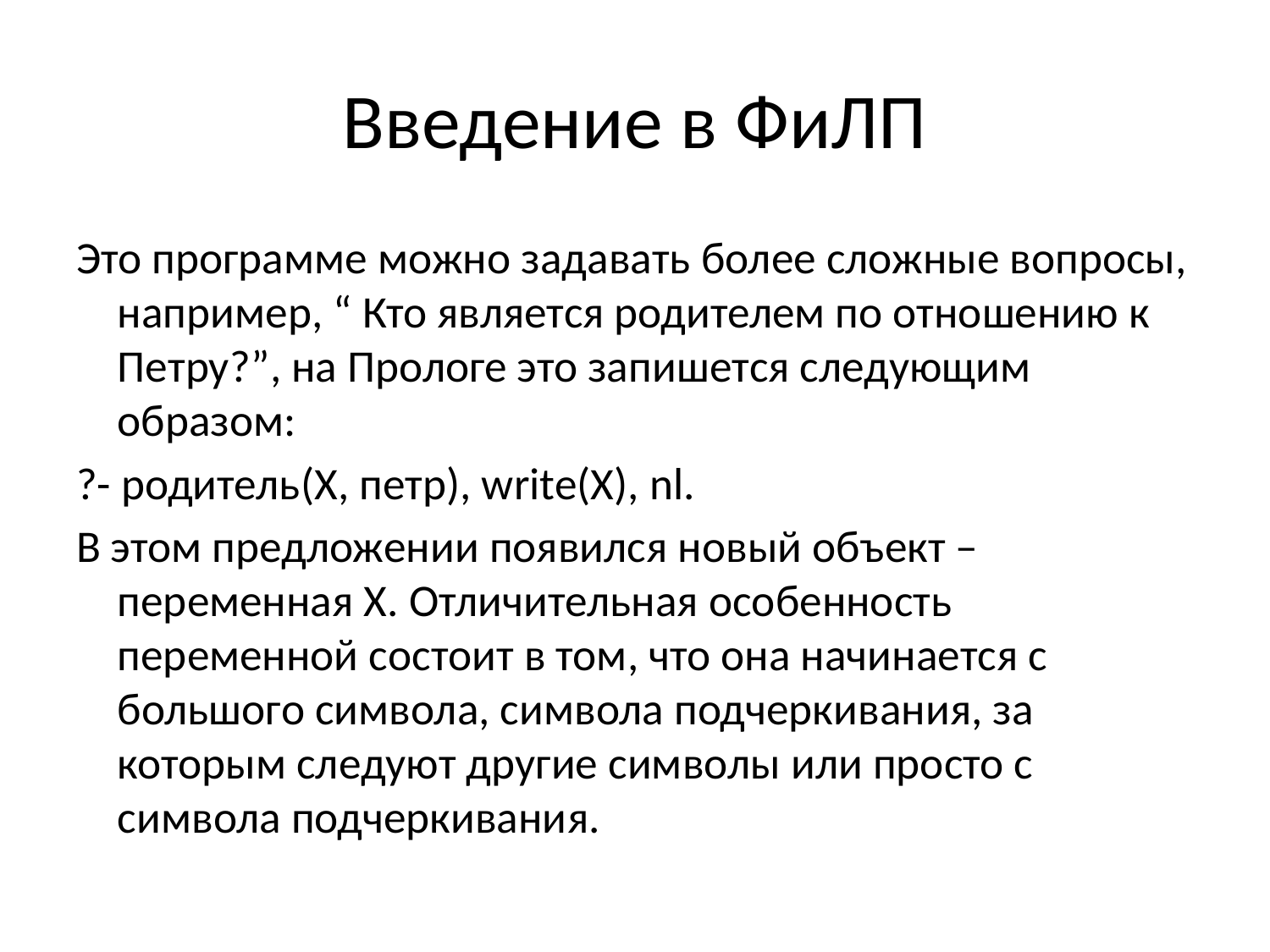

# Введение в ФиЛП
Это программе можно задавать более сложные вопросы, например, “ Кто является родителем по отношению к Петру?”, на Прологе это запишется следующим образом:
?- родитель(X, петр), write(X), nl.
В этом предложении появился новый объект – переменная X. Отличительная особенность переменной состоит в том, что она начинается с большого символа, символа подчеркивания, за которым следуют другие символы или просто с символа подчеркивания.